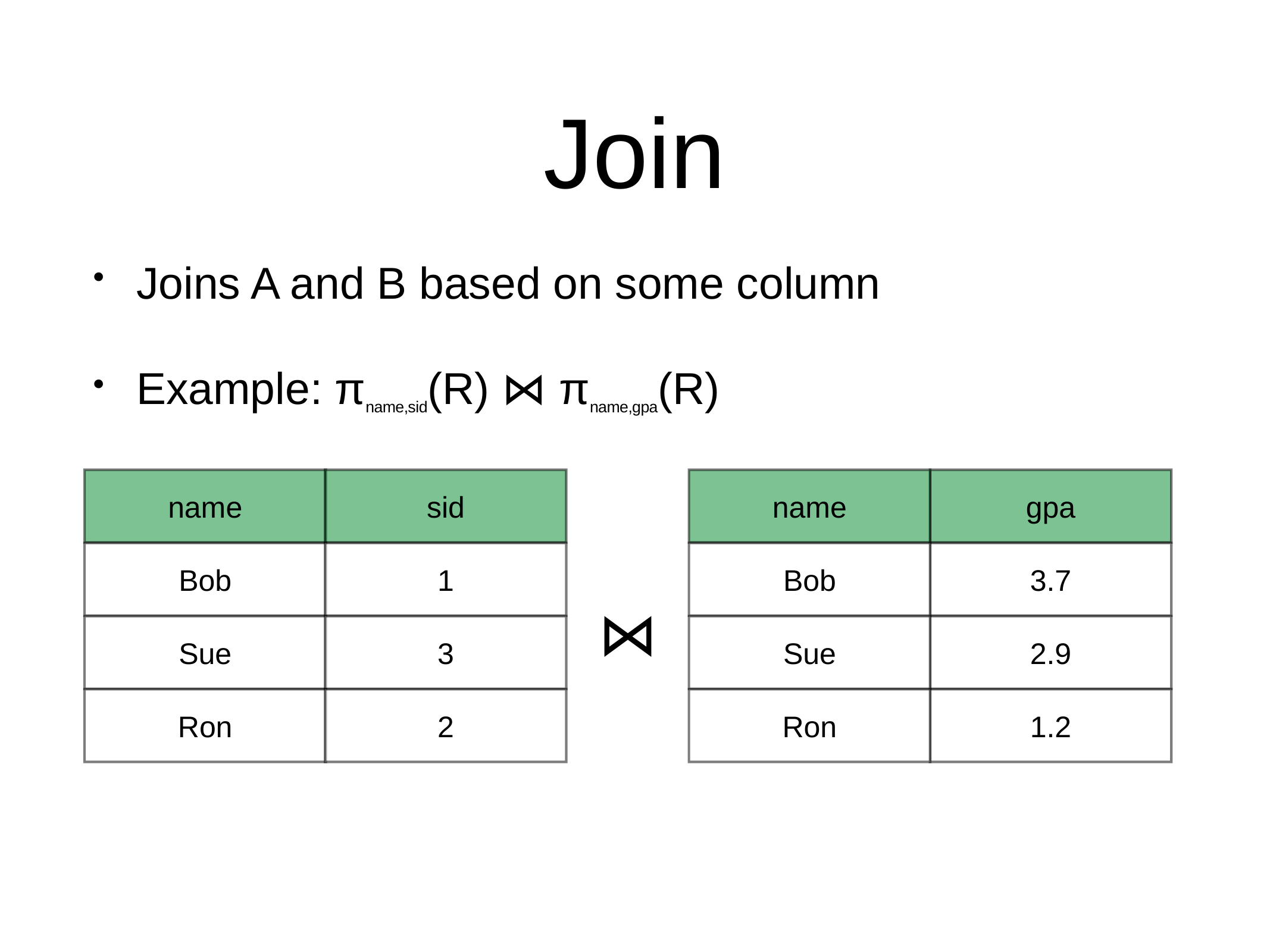

# Join
Joins A and B based on some column
Example: πname,sid(R) ⋈ πname,gpa(R)
name
sid
name
gpa
Bob
1
Bob
3.7
⋈
Sue
3
Sue
2.9
Ron
2
Ron
1.2